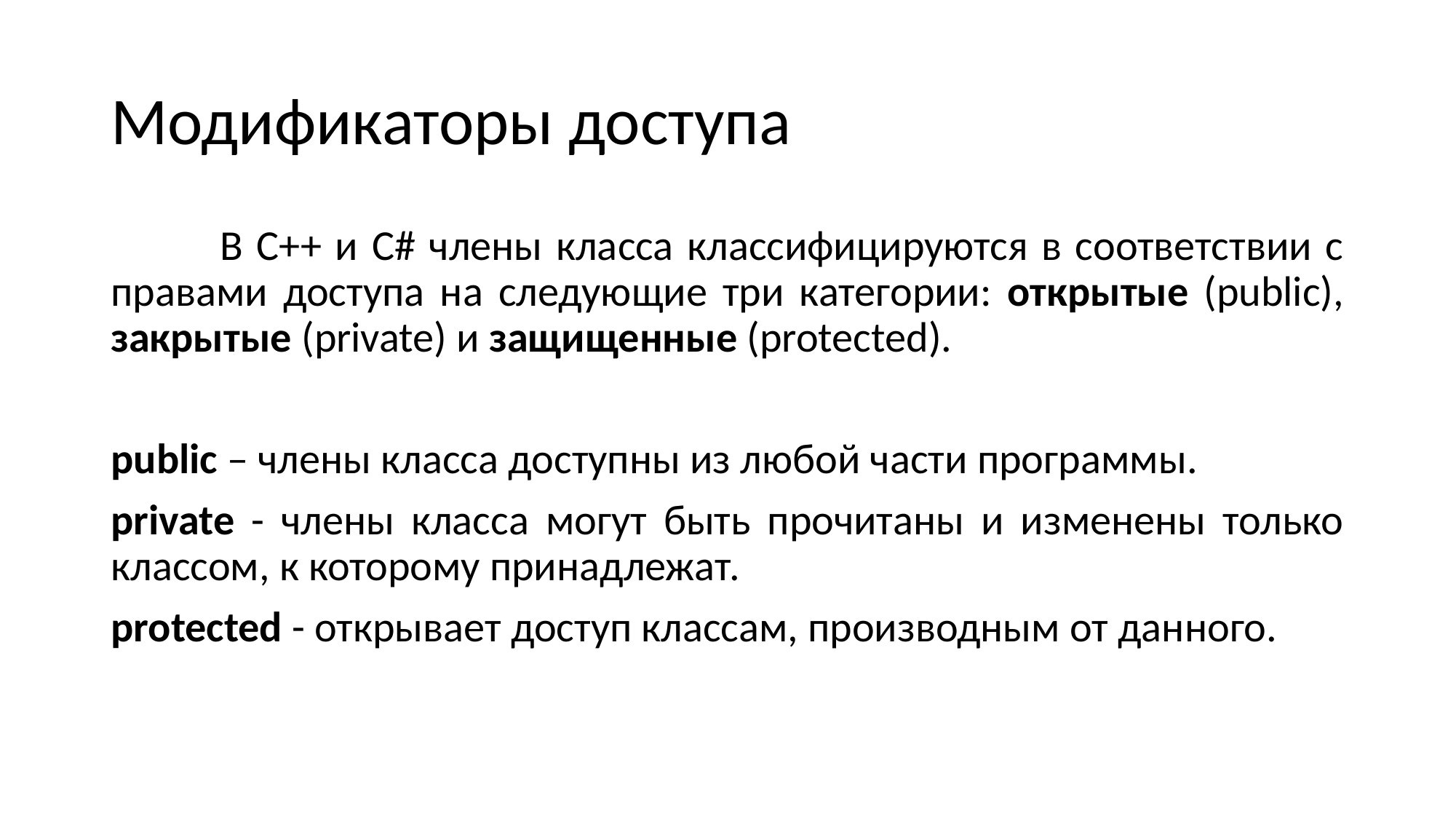

# Модификаторы доступа
	В С++ и C# члены класса классифицируются в соответствии с правами доступа на следующие три категории: открытые (public), закрытые (private) и защищенные (protected).

public – члены класса доступны из любой части программы.
private - члены класса могут быть прочитаны и изменены только классом, к которому принадлежат.
protected - открывает доступ классам, производным от данного.